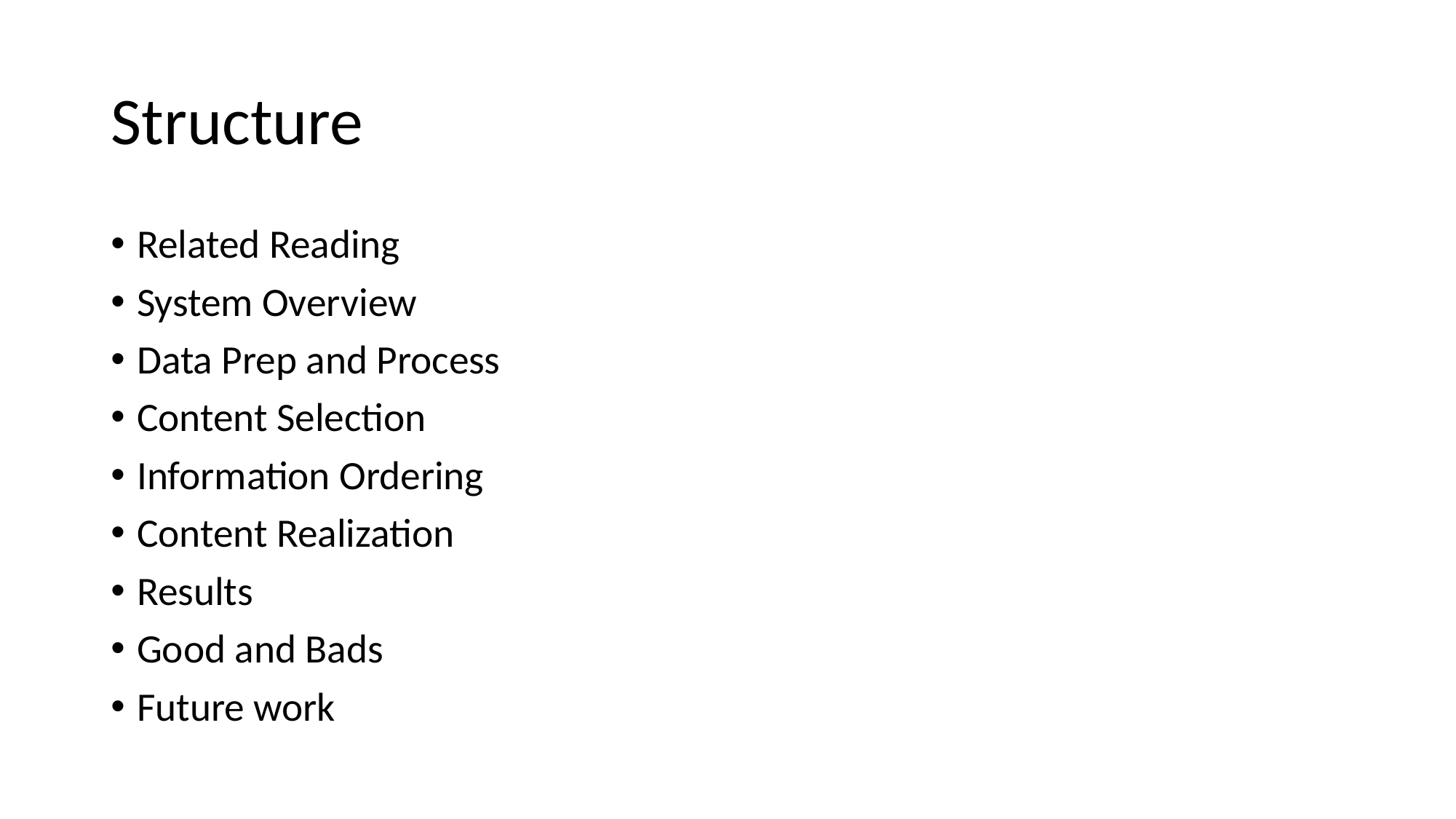

# Structure
Related Reading
System Overview
Data Prep and Process
Content Selection
Information Ordering
Content Realization
Results
Good and Bads
Future work